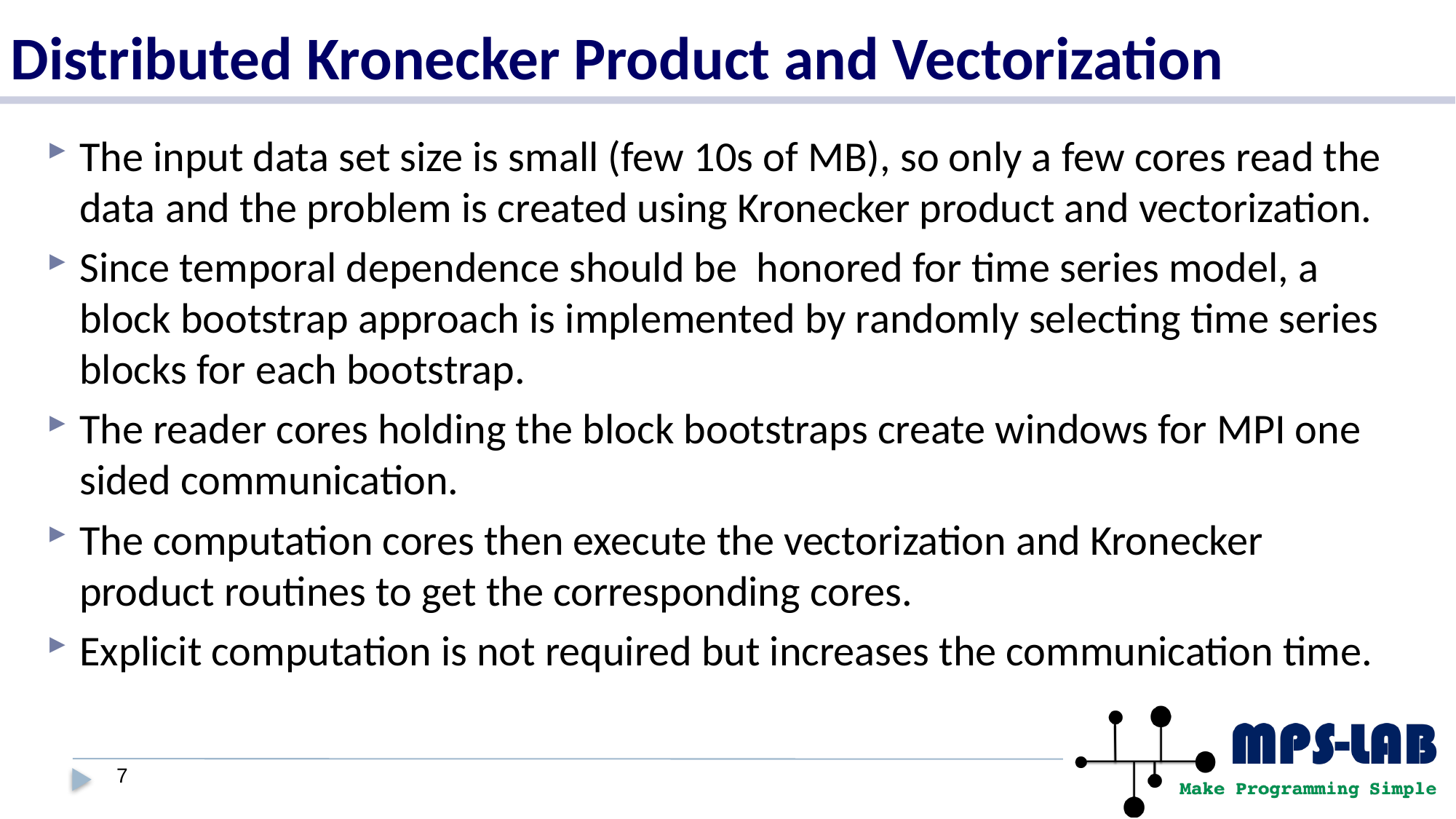

# Distributed Kronecker Product and Vectorization
The input data set size is small (few 10s of MB), so only a few cores read the data and the problem is created using Kronecker product and vectorization.
Since temporal dependence should be  honored for time series model, a block bootstrap approach is implemented by randomly selecting time series blocks for each bootstrap.
The reader cores holding the block bootstraps create windows for MPI one sided communication.
The computation cores then execute the vectorization and Kronecker product routines to get the corresponding cores.
Explicit computation is not required but increases the communication time.
7